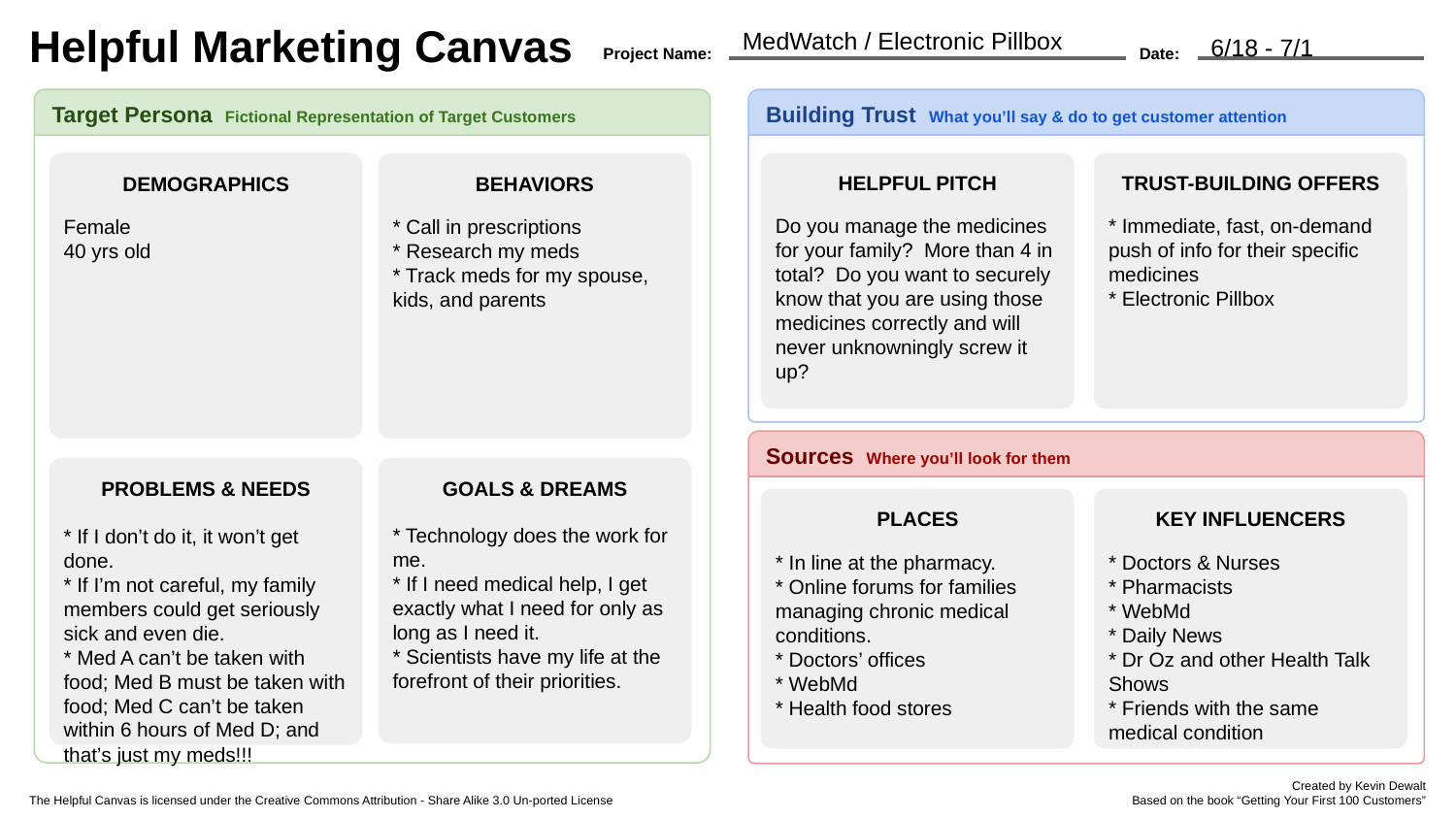

# MedWatch / Electronic Pillbox

6/18 - 7/1
Do you manage the medicines for your family?  More than 4 in total?  Do you want to securely know that you are using those medicines correctly and will never unknowningly screw it up?
* Immediate, fast, on-demand push of info for their specific medicines
* Electronic Pillbox
Female
40 yrs old
* Call in prescriptions
* Research my meds
* Track meds for my spouse, kids, and parents
* Technology does the work for me.
* If I need medical help, I get exactly what I need for only as long as I need it.
* Scientists have my life at the forefront of their priorities.
* If I don’t do it, it won’t get done.
* If I’m not careful, my family members could get seriously sick and even die.
* Med A can’t be taken with food; Med B must be taken with food; Med C can’t be taken within 6 hours of Med D; and that’s just my meds!!!
* In line at the pharmacy.
* Online forums for families managing chronic medical conditions.
* Doctors’ offices
* WebMd
* Health food stores
* Doctors & Nurses
* Pharmacists
* WebMd
* Daily News
* Dr Oz and other Health Talk Shows
* Friends with the same medical condition